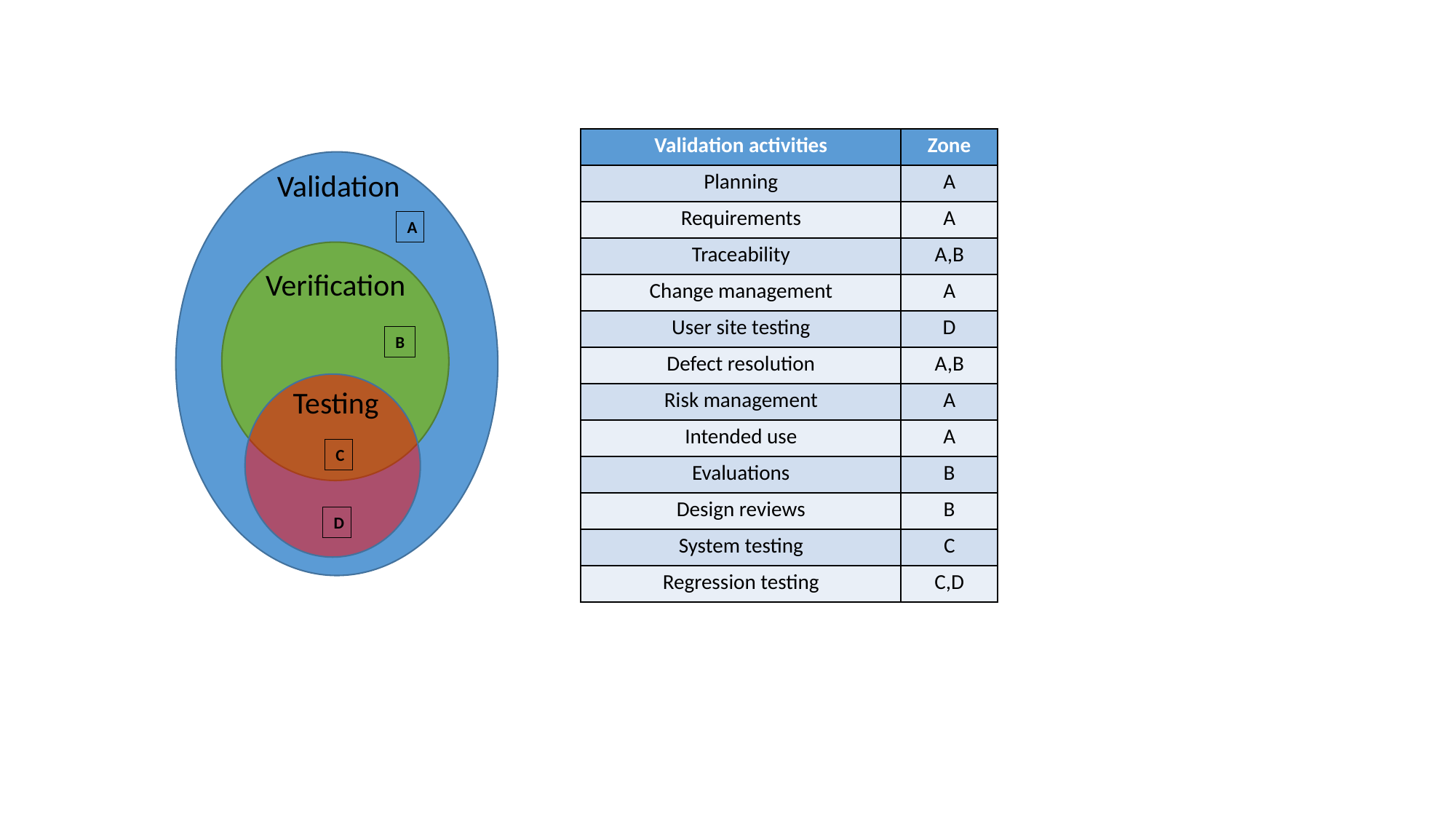

| Validation activities | Zone |
| --- | --- |
| Planning | A |
| Requirements | A |
| Traceability | A,B |
| Change management | A |
| User site testing | D |
| Defect resolution | A,B |
| Risk management | A |
| Intended use | A |
| Evaluations | B |
| Design reviews | B |
| System testing | C |
| Regression testing | C,D |

Validation
A

Verification
B

Testing
C
D